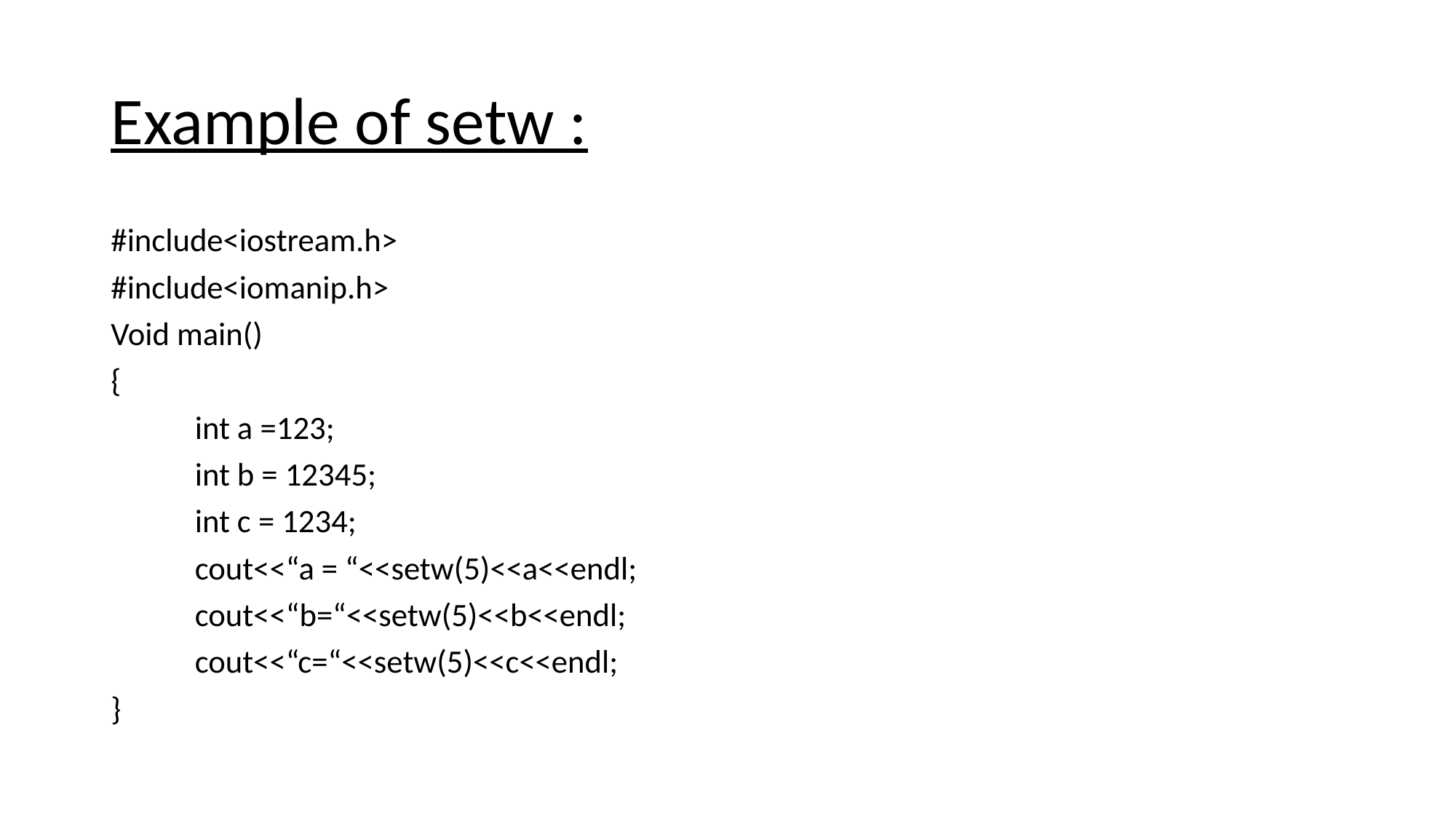

# Example of setw :
#include<iostream.h>
#include<iomanip.h>
Void main()
{
	int a =123;
	int b = 12345;
	int c = 1234;
	cout<<“a = “<<setw(5)<<a<<endl;
	cout<<“b=“<<setw(5)<<b<<endl;
	cout<<“c=“<<setw(5)<<c<<endl;
}